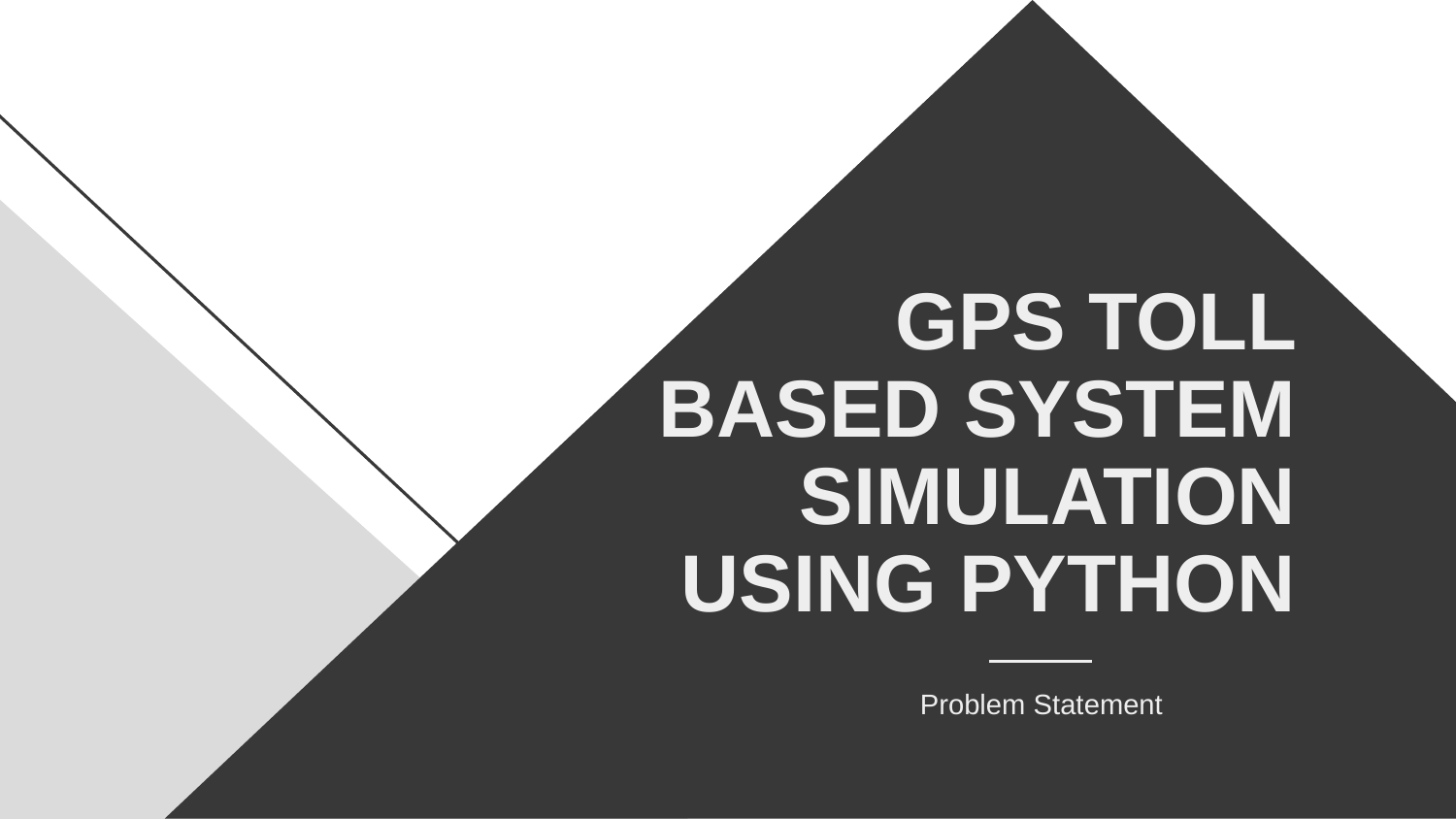

# GPS TOLL BASED SYSTEM SIMULATION USING PYTHON
Problem Statement